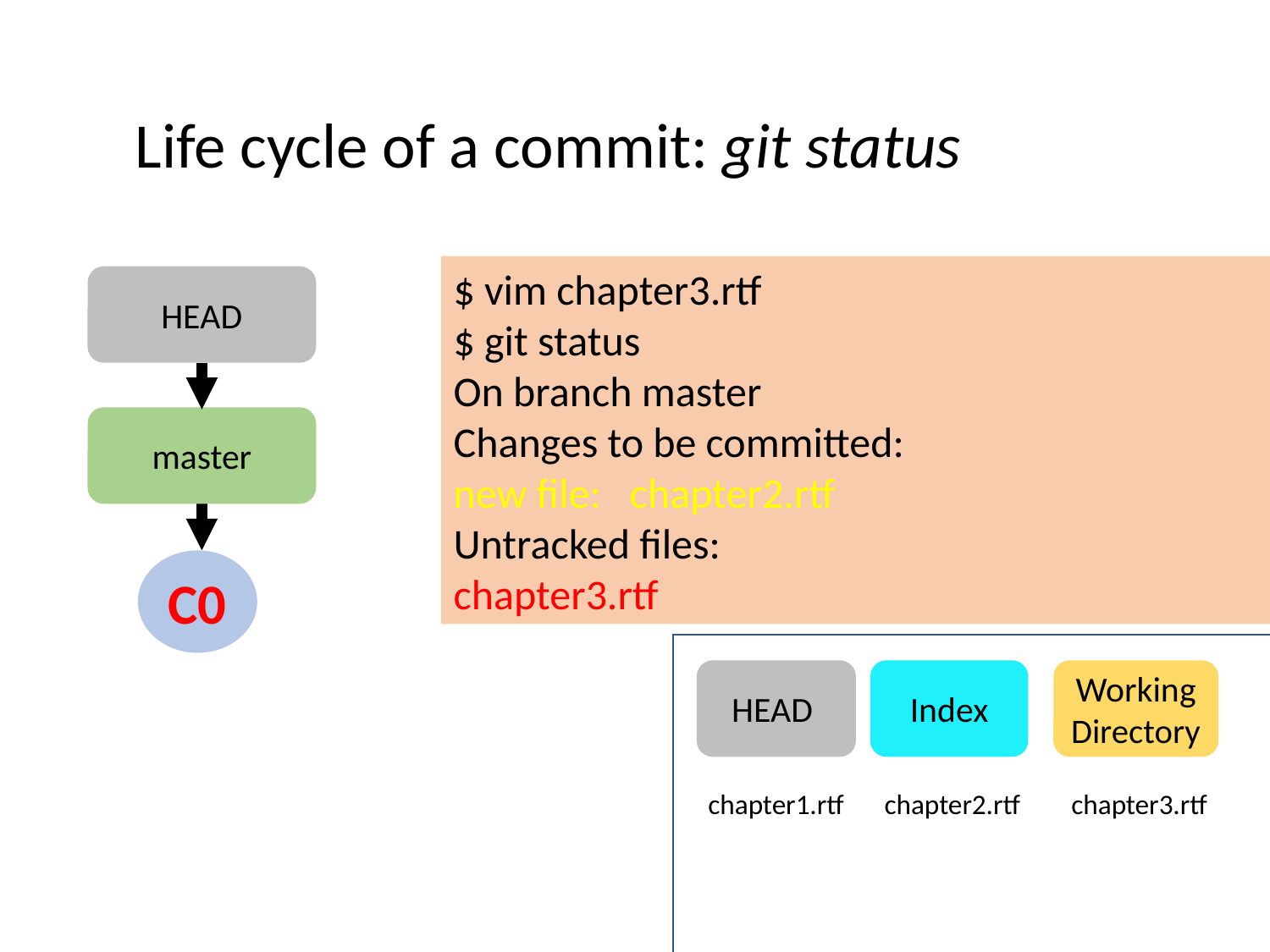

Life cycle of a commit: git status
$ vim chapter3.rtf
$ git status
On branch master
Changes to be committed:
new file:   chapter2.rtf
Untracked files:
chapter3.rtf
HEAD
master
C0

HEAD
Index
Working Directory
chapter1.rtf
chapter2.rtf
chapter3.rtf